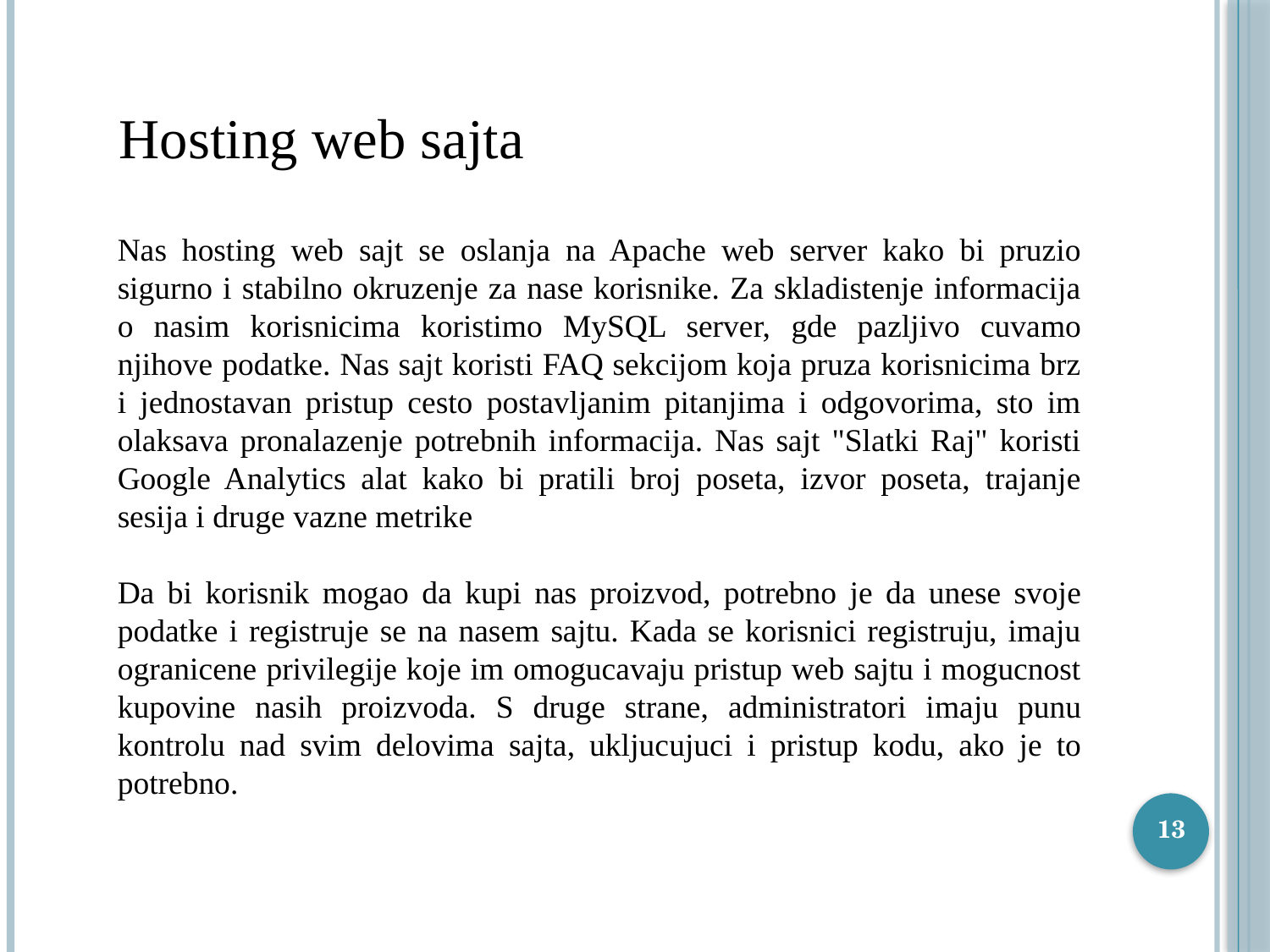

Hosting web sajta

Nas hosting web sajt se oslanja na Apache web server kako bi pruzio sigurno i stabilno okruzenje za nase korisnike. Za skladistenje informacija o nasim korisnicima koristimo MySQL server, gde pazljivo cuvamo njihove podatke. Nas sajt koristi FAQ sekcijom koja pruza korisnicima brz i jednostavan pristup cesto postavljanim pitanjima i odgovorima, sto im olaksava pronalazenje potrebnih informacija. Nas sajt "Slatki Raj" koristi Google Analytics alat kako bi pratili broj poseta, izvor poseta, trajanje sesija i druge vazne metrike

Da bi korisnik mogao da kupi nas proizvod, potrebno je da unese svoje podatke i registruje se na nasem sajtu. Kada se korisnici registruju, imaju ogranicene privilegije koje im omogucavaju pristup web sajtu i mogucnost kupovine nasih proizvoda. S druge strane, administratori imaju punu kontrolu nad svim delovima sajta, ukljucujuci i pristup kodu, ako je to potrebno.
13